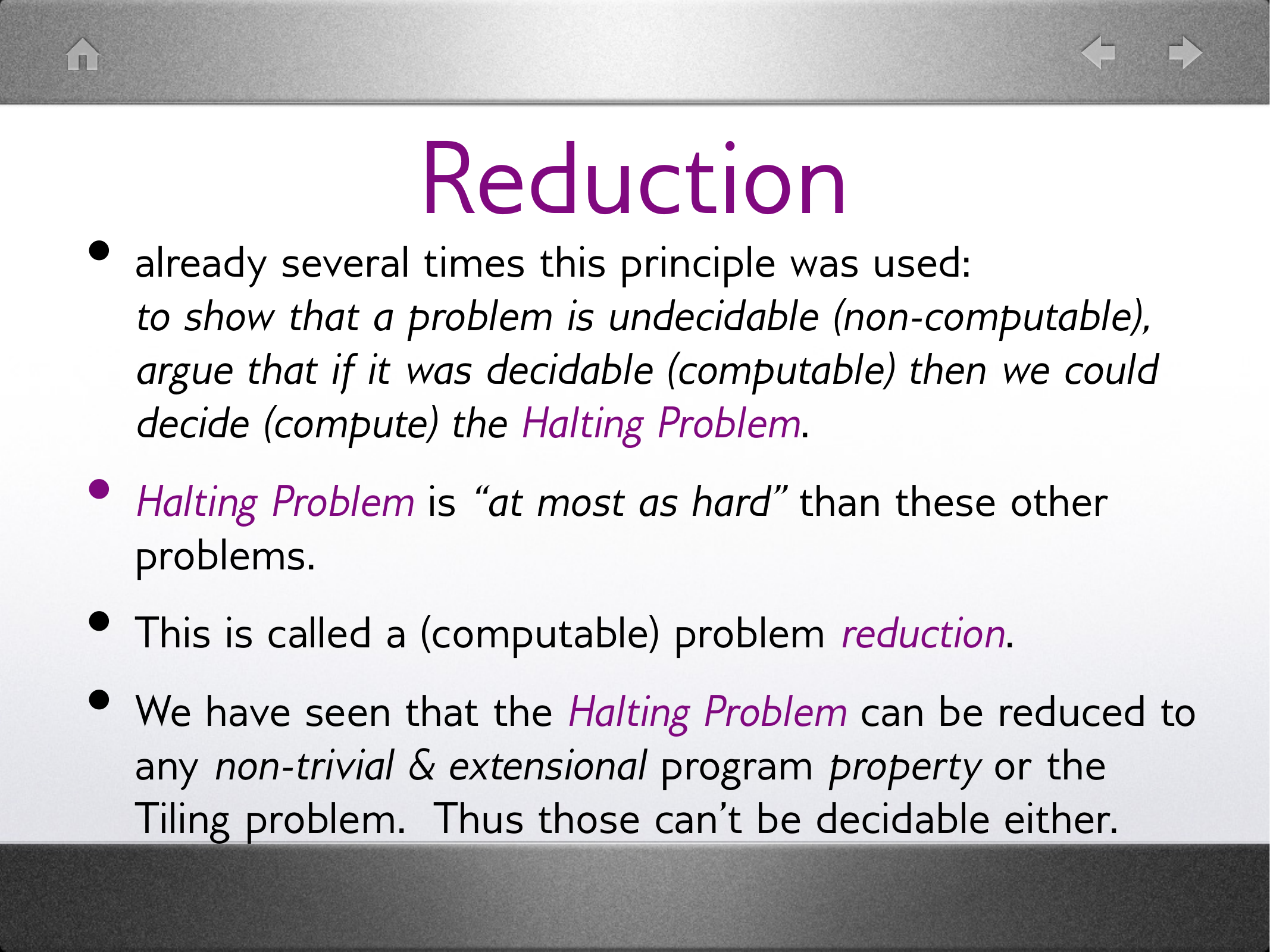

# Reduction
already several times this principle was used:
to show that a problem is undecidable (non-computable), argue that if it was decidable (computable) then we could decide (compute) the Halting Problem.
Halting Problem is “at most as hard” than these other problems.
This is called a (computable) problem reduction.
We have seen that the Halting Problem can be reduced to any non-trivial & extensional program property or the Tiling problem.  Thus those can’t be decidable either.